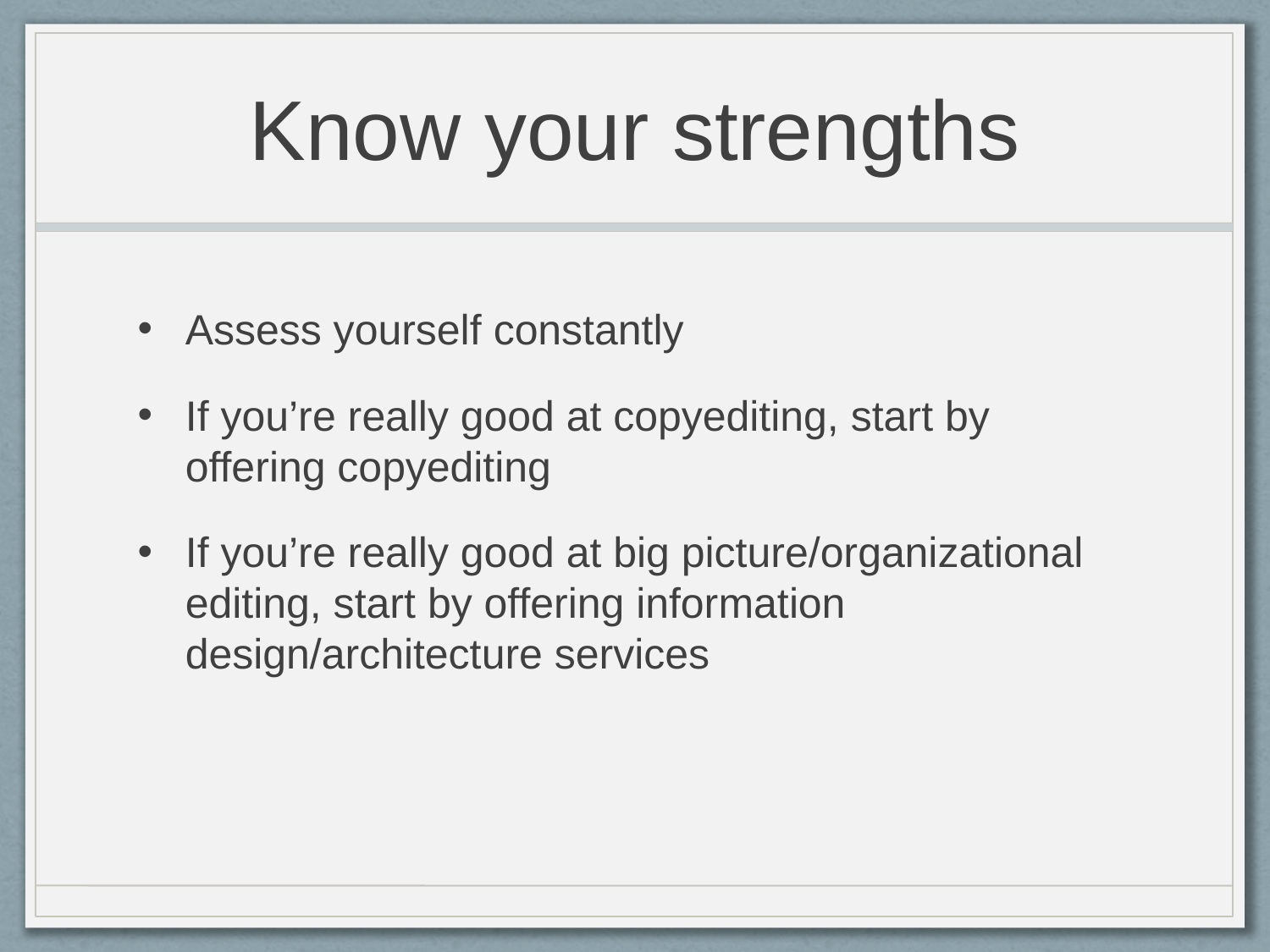

# Know your strengths
Assess yourself constantly
If you’re really good at copyediting, start by offering copyediting
If you’re really good at big picture/organizational editing, start by offering information design/architecture services